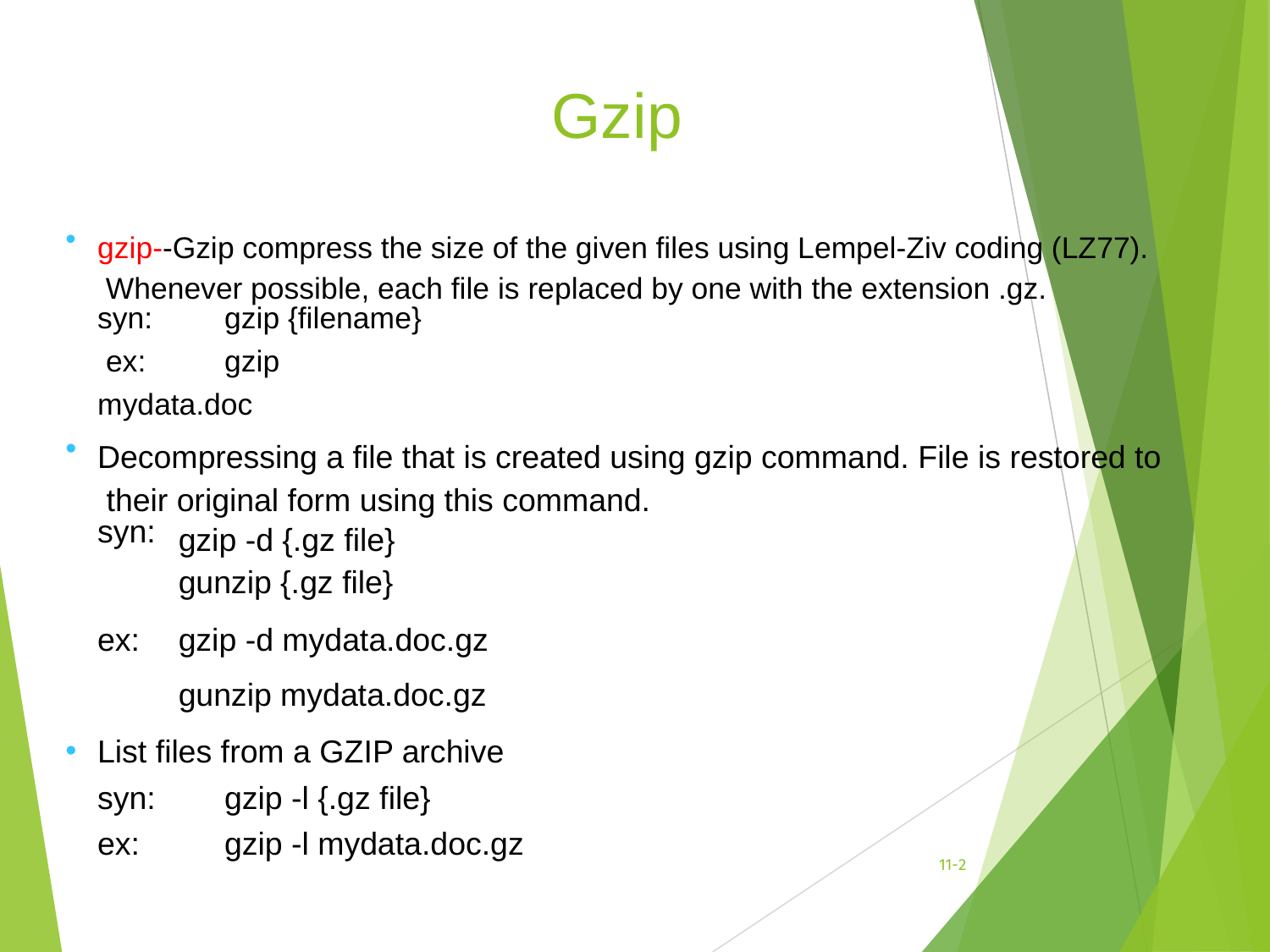

# Gzip
•
gzip--Gzip compress the size of the given files using Lempel-Ziv coding (LZ77).  Whenever possible, each file is replaced by one with the extension .gz.
syn:	gzip {filename}
 ex:	gzip mydata.doc
•
Decompressing a file that is created using gzip command. File is restored to  their original form using this command.
syn:
gzip -d {.gz file}  gunzip {.gz file}
ex:	gzip -d mydata.doc.gz  gunzip mydata.doc.gz
List files from a GZIP archive  syn:	gzip -l {.gz file}
ex:	gzip -l mydata.doc.gz
11-2